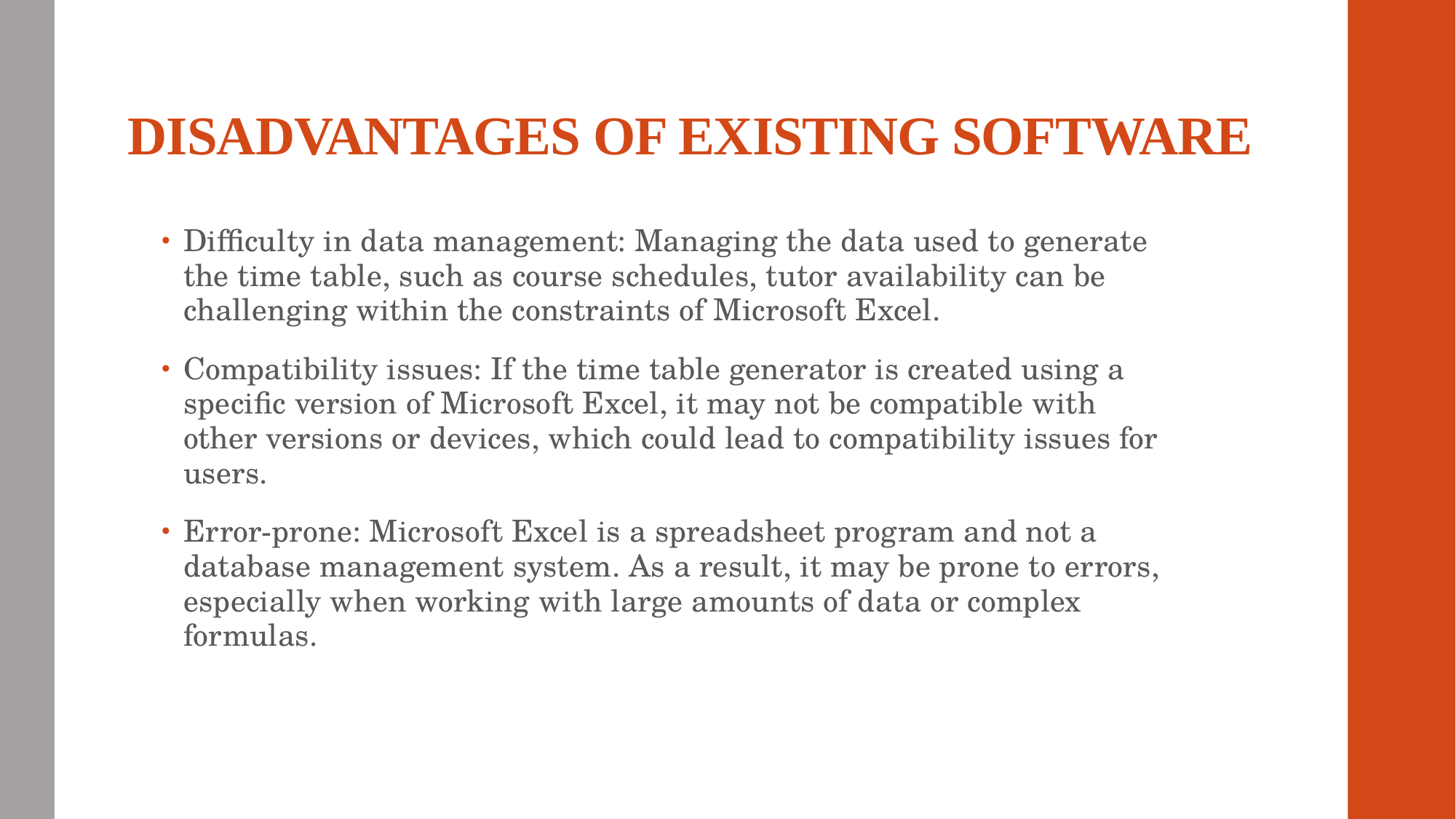

# DISADVANTAGES OF EXISTING SOFTWARE
Difficulty in data management: Managing the data used to generate the time table, such as course schedules, tutor availability can be challenging within the constraints of Microsoft Excel.
Compatibility issues: If the time table generator is created using a specific version of Microsoft Excel, it may not be compatible with other versions or devices, which could lead to compatibility issues for users.
Error-prone: Microsoft Excel is a spreadsheet program and not a database management system. As a result, it may be prone to errors, especially when working with large amounts of data or complex formulas.